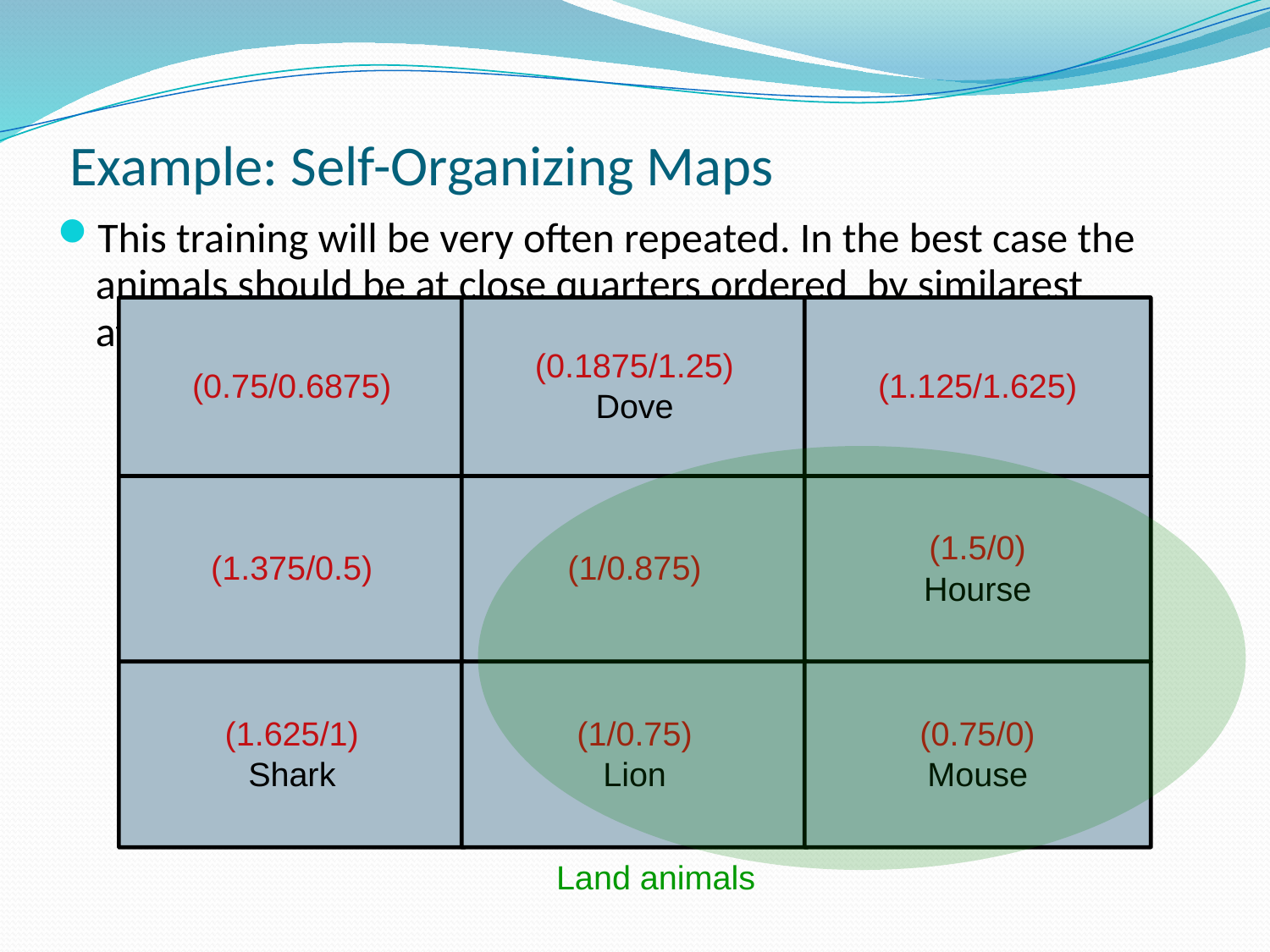

# Example: Self-Organizing Maps
This training will be very often repeated. In the best case the animals should be at close quarters ordered  by similarest attribute.

(0.75/0.6875)

(0.1875/1.25)
Dove

(1.125/1.625)

(1.375/0.5)

(1/0.875)

(1.5/0)
Hourse

(1.625/1)
Shark

(1/0.75)
Lion

(0.75/0)
Mouse
Land animals